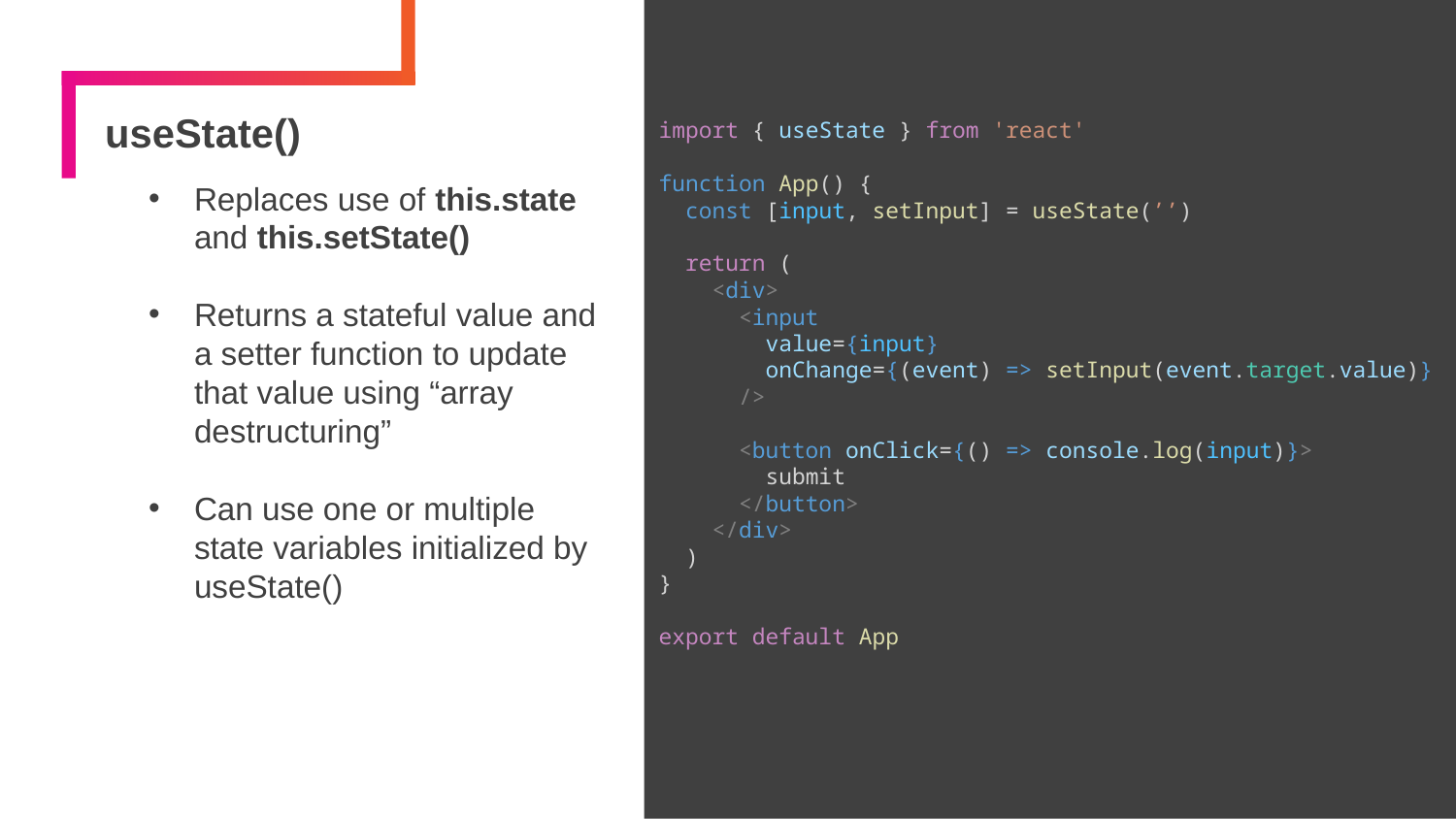

import { useState } from 'react'
function App() {
  const [input, setInput] = useState(’’)

  return (
    <div>
      <input
        value={input}
        onChange={(event) => setInput(event.target.value)}
      />

      <button onClick={() => console.log(input)}>
        submit
      </button>
    </div>
  )
}
export default App

# useState()
Replaces use of this.state and this.setState()

Returns a stateful value and a setter function to update that value using “array destructuring”

Can use one or multiple state variables initialized by useState()

8